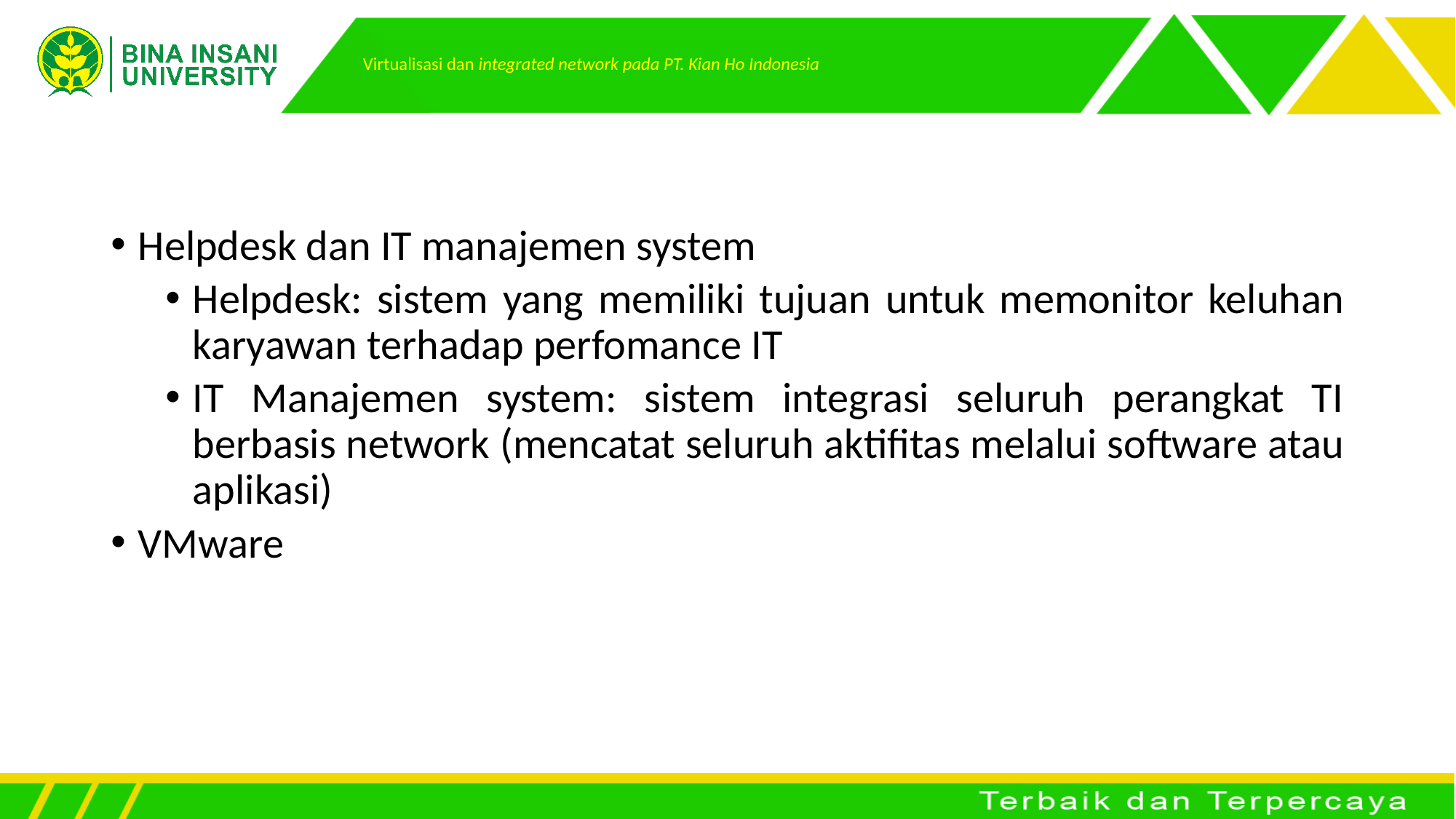

# Virtualisasi dan integrated network pada PT. Kian Ho Indonesia
Helpdesk dan IT manajemen system
Helpdesk: sistem yang memiliki tujuan untuk memonitor keluhan karyawan terhadap perfomance IT
IT Manajemen system: sistem integrasi seluruh perangkat TI berbasis network (mencatat seluruh aktifitas melalui software atau aplikasi)
VMware